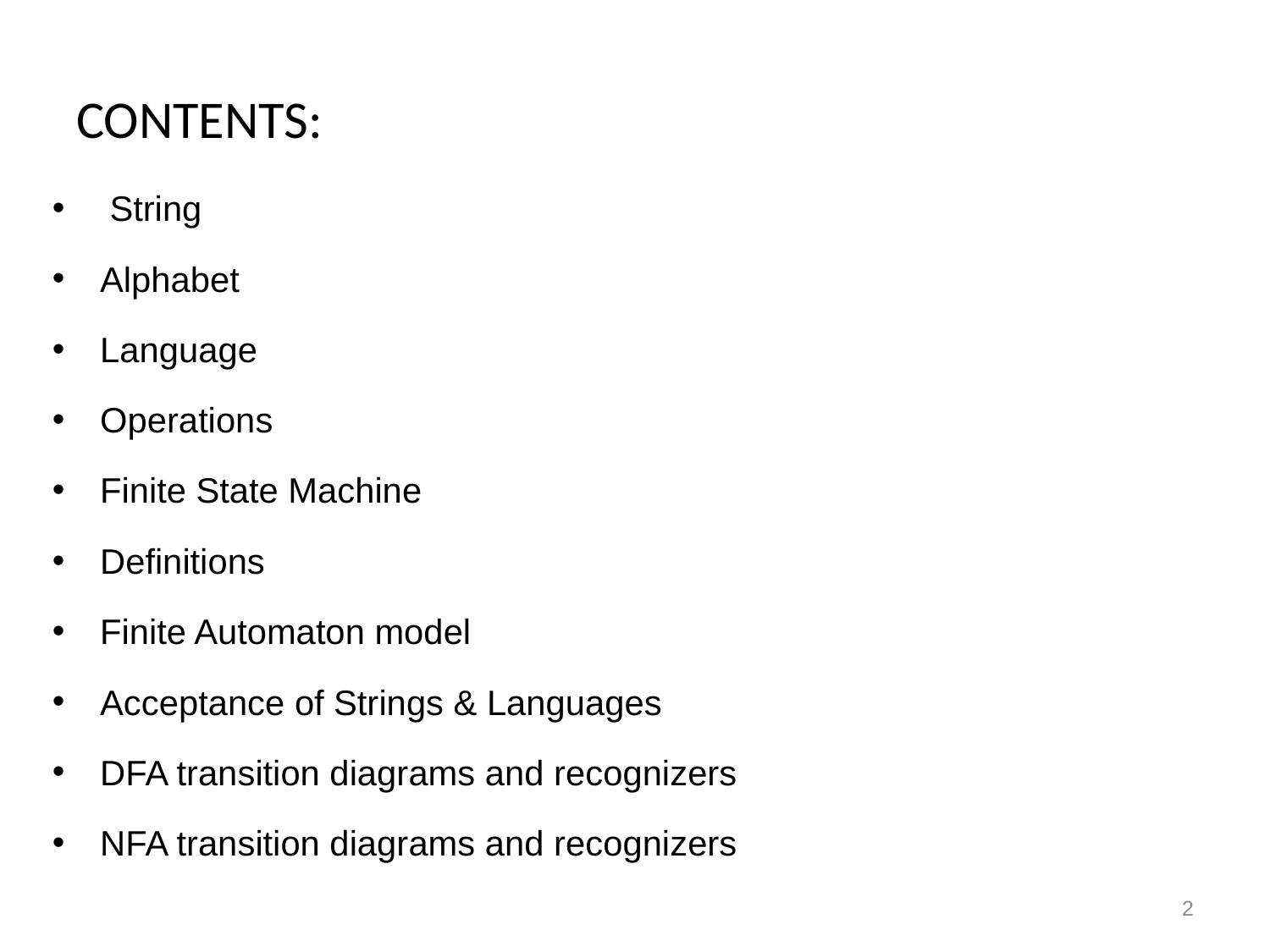

# CONTENTS:
 String
Alphabet
Language
Operations
Finite State Machine
Definitions
Finite Automaton model
Acceptance of Strings & Languages
DFA transition diagrams and recognizers
NFA transition diagrams and recognizers

2